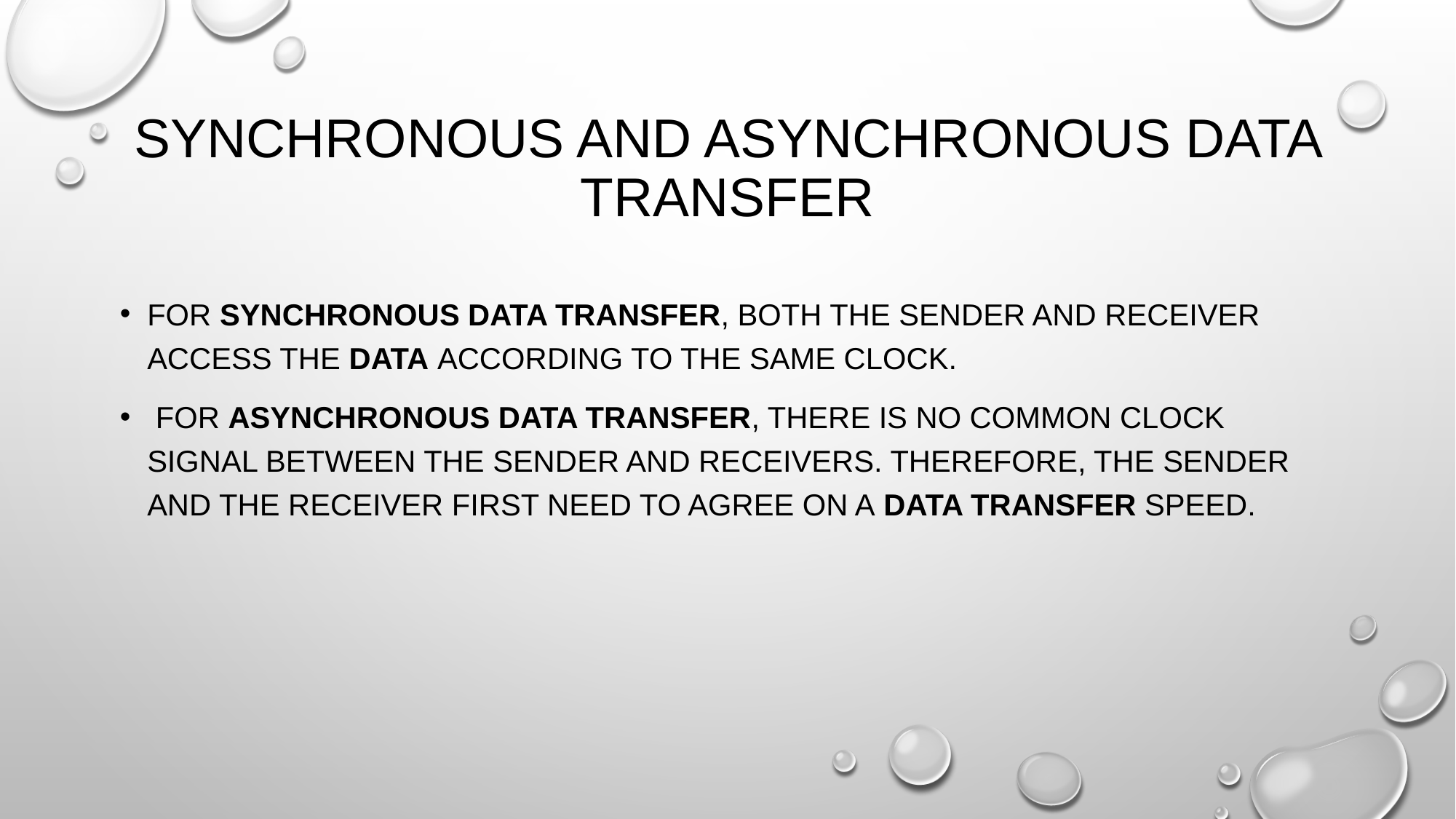

# Synchronous and asynchronous data transfer
For synchronous data transfer, both the sender and receiver access the data according to the same clock.
 For asynchronous data transfer, there is no common clock signal between the sender and receivers. Therefore, the sender and the receiver first need to agree on a data transfer speed.